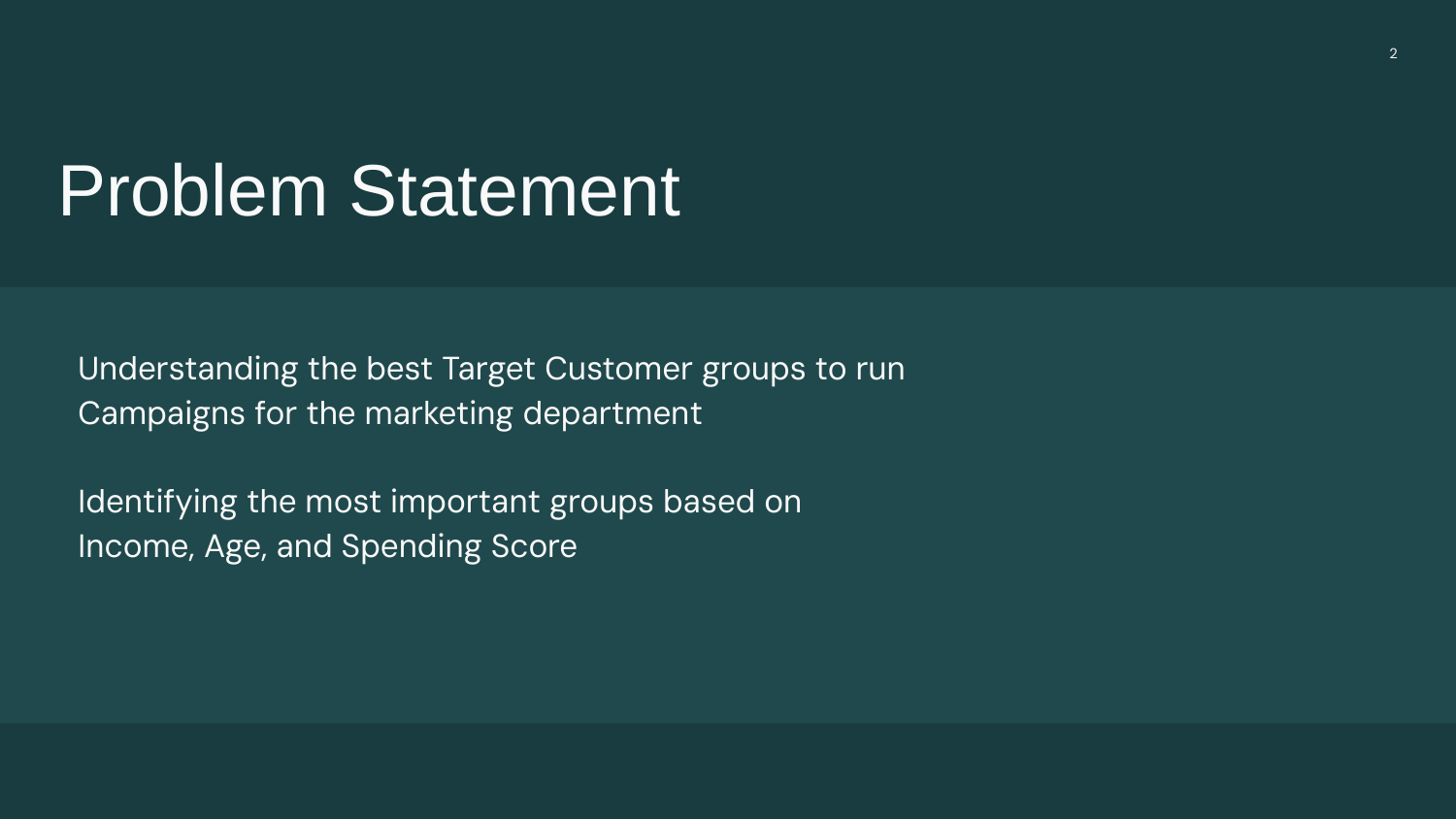

2
# Problem Statement

Understanding the best Target Customer groups to run Campaigns for the marketing department

Identifying the most important groups based on Income, Age, and Spending Score